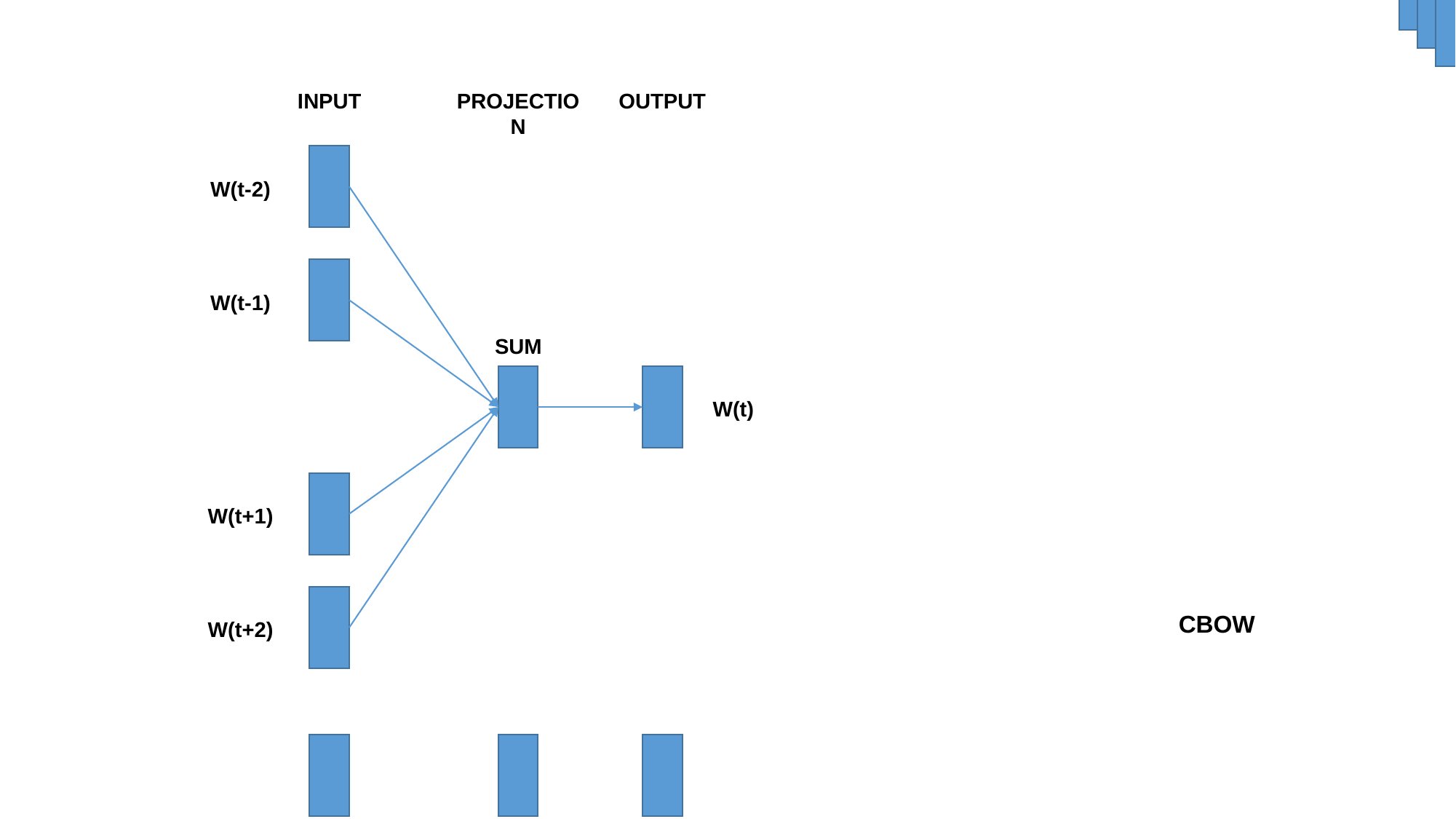

PROJECTION
OUTPUT
INPUT

W(t-2)
W(t-1)
SUM

W(t)
W(t+1)
W(t+2)
CBOW